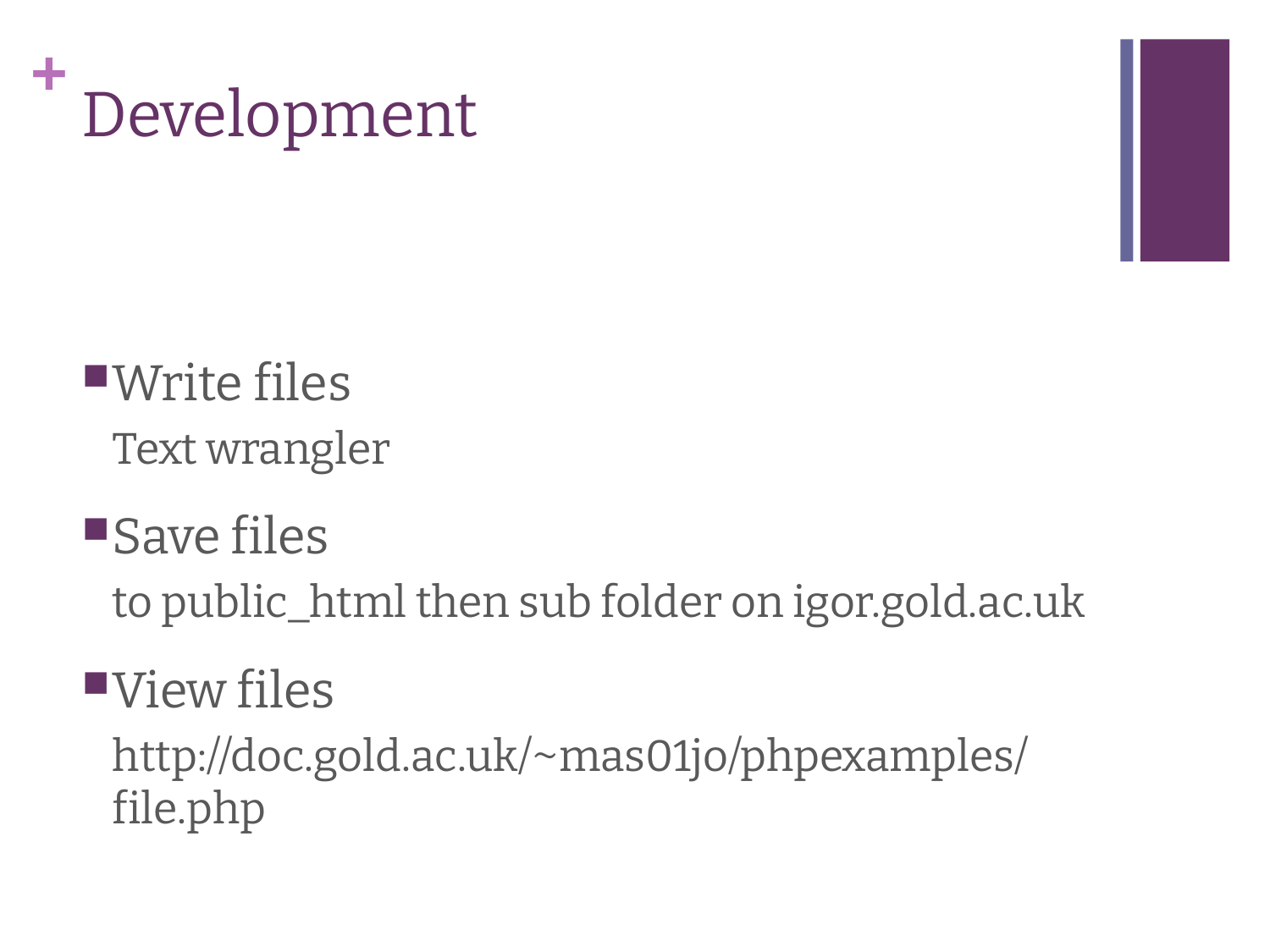

# Development

Write files
Text wrangler
Save files
to public_html then sub folder on igor.gold.ac.uk
View files
http://doc.gold.ac.uk/~mas01jo/phpexamples/file.php